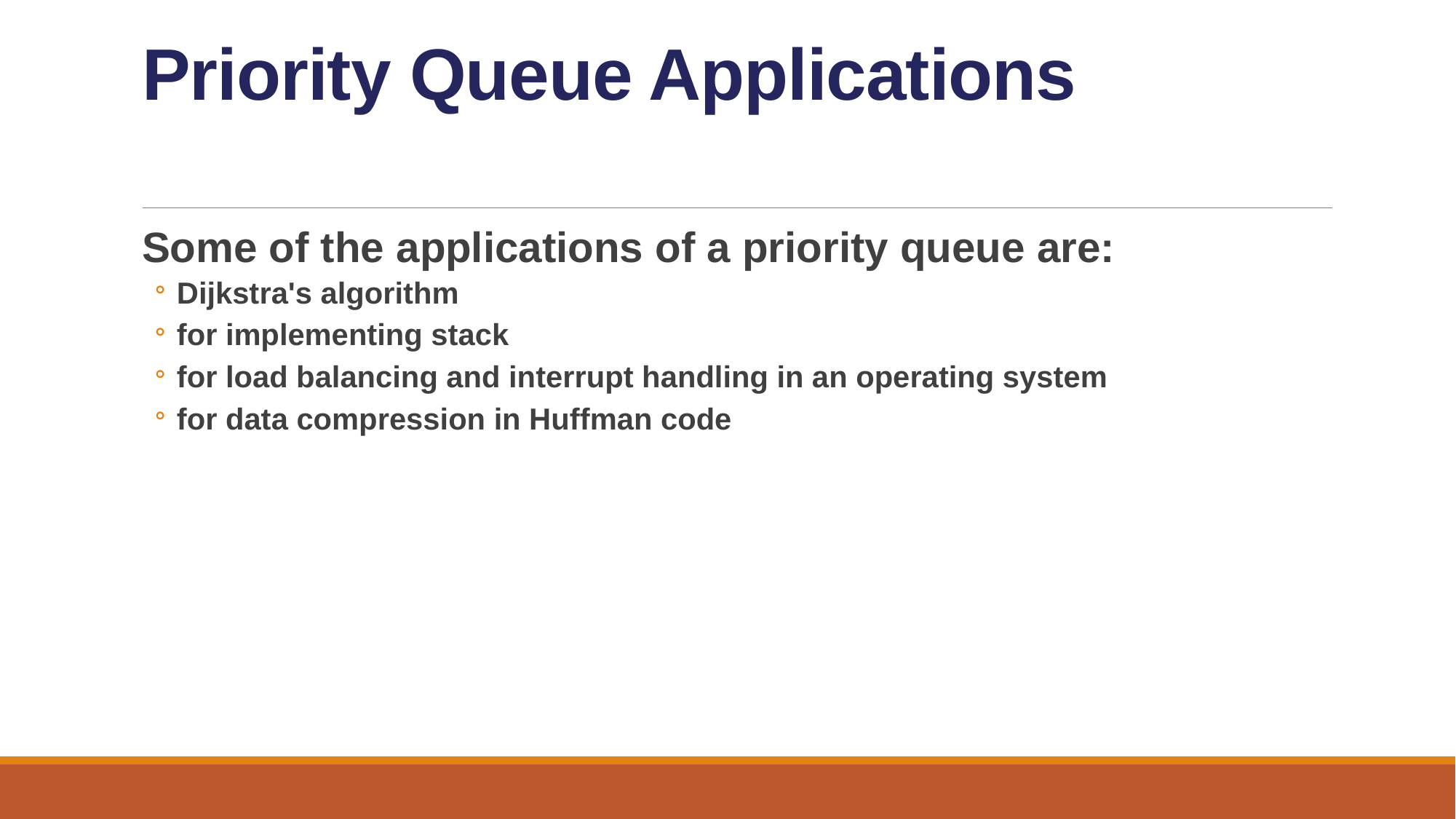

# Priority Queue Applications
Some of the applications of a priority queue are:
Dijkstra's algorithm
for implementing stack
for load balancing and interrupt handling in an operating system
for data compression in Huffman code